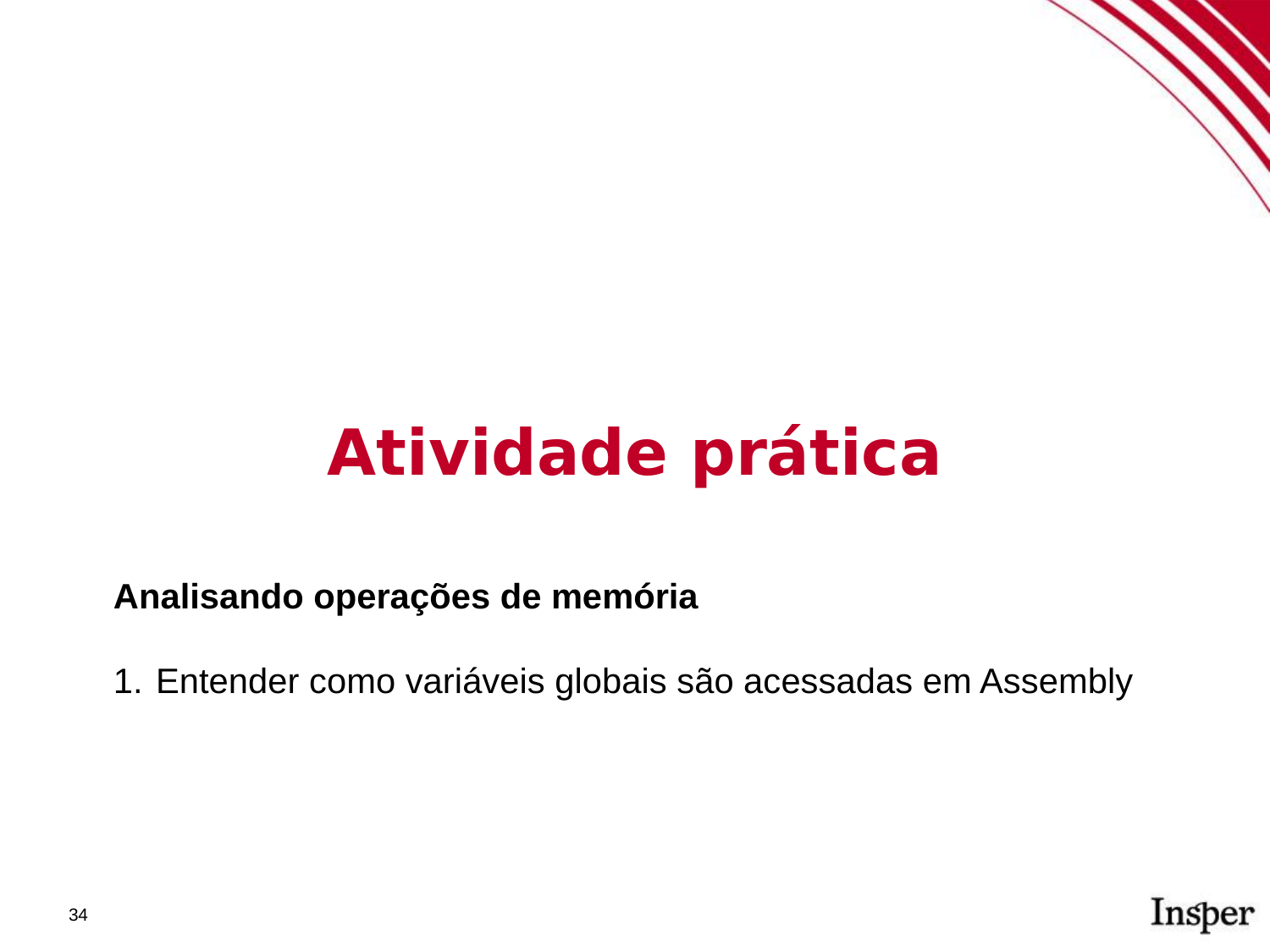

Atividade prática
Analisando operações de memória

Entender como variáveis globais são acessadas em Assembly
34